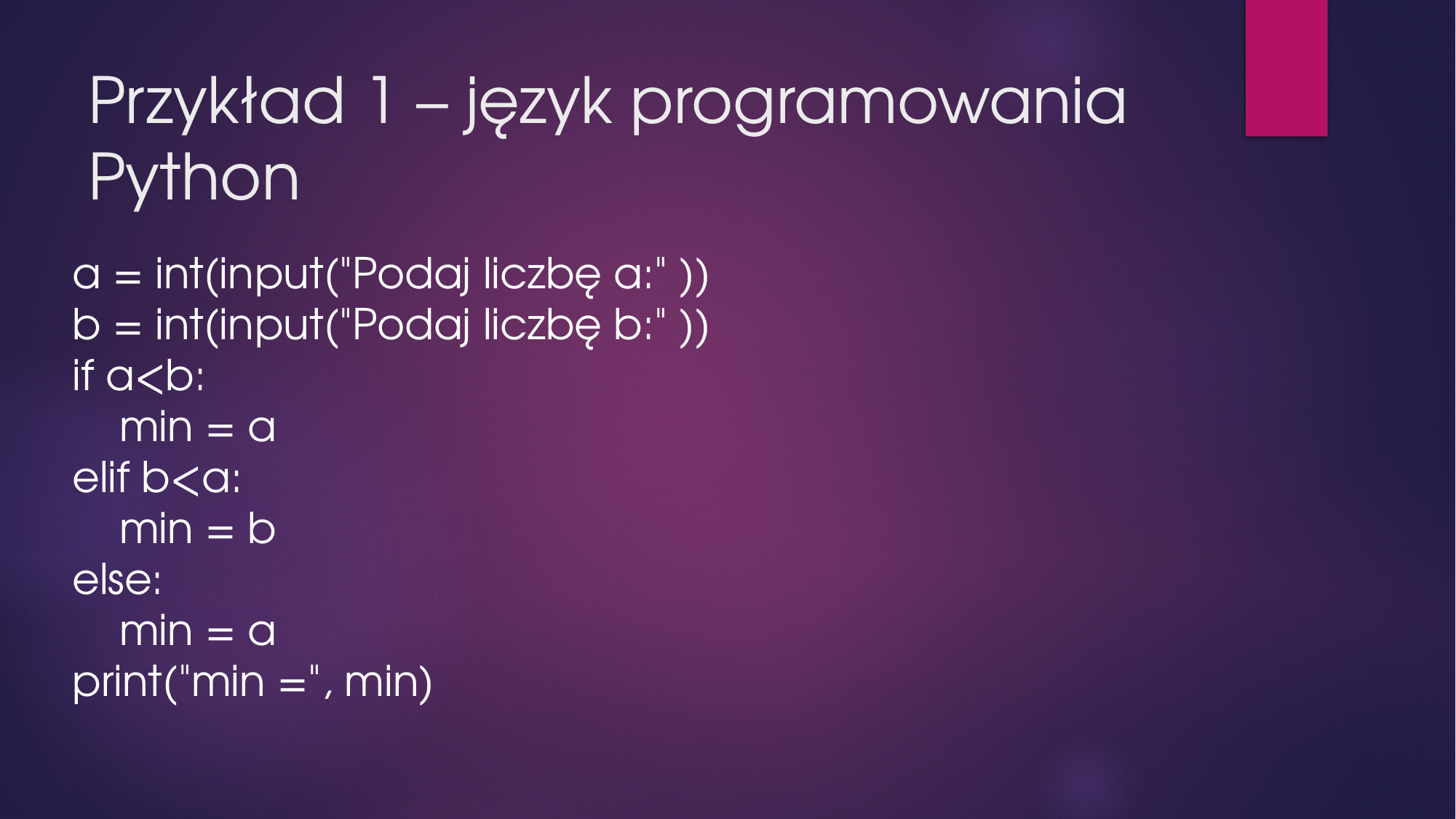

# Przykład 1 – język programowania Python
a = int(input("Podaj liczbę a:" ))
b = int(input("Podaj liczbę b:" ))
if a<b:
    min = a
elif b<a:
    min = b
else:
    min = a
print("min =", min)